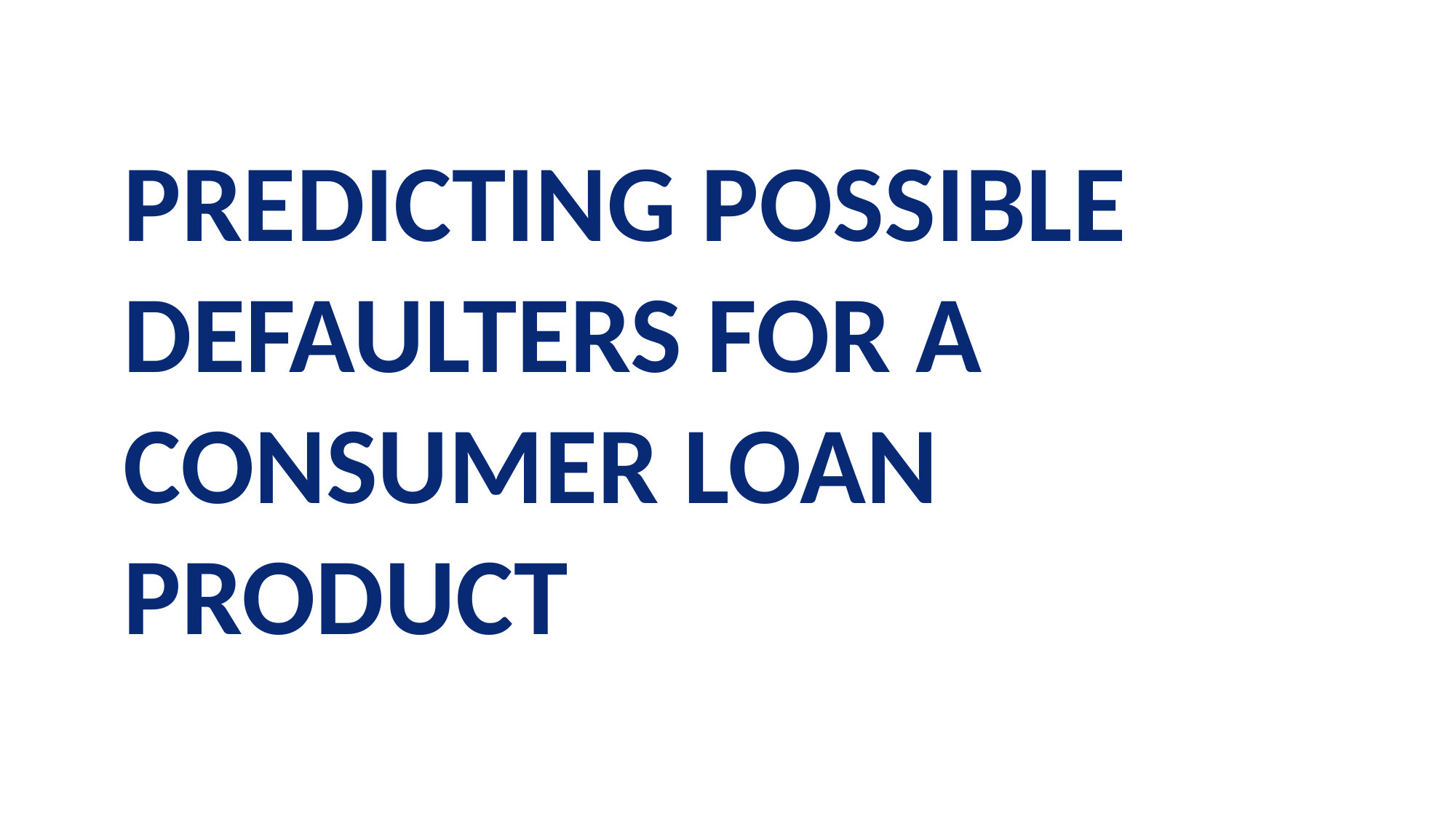

PREDICTING POSSIBLE DEFAULTERS FOR A CONSUMER LOAN PRODUCT